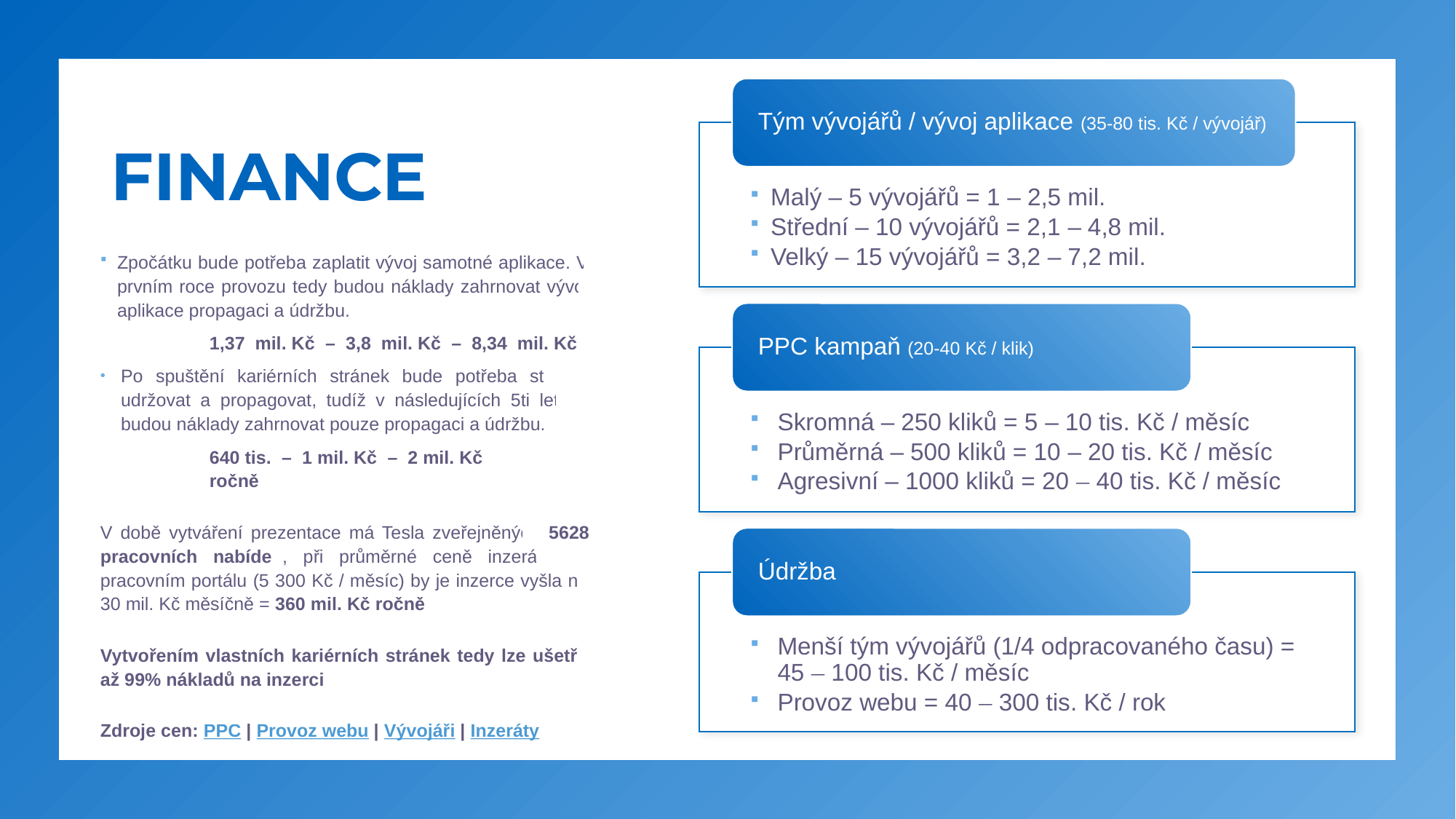

FINANCE
Malý – 5 vývojářů = 1 – 2,5 mil.
Střední – 10 vývojářů = 2,1 – 4,8 mil.
Velký – 15 vývojářů = 3,2 – 7,2 mil.
Tým vývojářů / vývoj aplikace (35-80 tis. Kč / vývojář)
Skromná – 250 kliků = 5 – 10 tis. Kč / měsíc
Průměrná – 500 kliků = 10 – 20 tis. Kč / měsíc
Agresivní – 1000 kliků = 20 – 40 tis. Kč / měsíc
PPC kampaň (20-40 Kč / klik)
Menší tým vývojářů (1/4 odpracovaného času) = 45 – 100 tis. Kč / měsíc
Provoz webu = 40 – 300 tis. Kč / rok
Údržba
Zpočátku bude potřeba zaplatit vývoj samotné aplikace. V prvním roce provozu tedy budou náklady zahrnovat vývoj aplikace propagaci a údržbu.
	1,37  mil. Kč  –  3,8  mil. Kč  –  8,34  mil. Kč
Po spuštění kariérních stránek bude potřeba stránky udržovat a propagovat, tudíž v následujících 5ti letech budou náklady zahrnovat pouze propagaci a údržbu.
	640 tis.  –  1 mil. Kč  –  2 mil. Kč 		ročně
V době vytváření prezentace má Tesla zveřejněných 5628 pracovních nabídek, při průměrné ceně inzerátu na pracovním portálu (5 300 Kč / měsíc) by je inzerce vyšla na 30 mil. Kč měsíčně = 360 mil. Kč ročně
Vytvořením vlastních kariérních stránek tedy lze ušetřit až 99% nákladů na inzerci
Zdroje cen: PPC | Provoz webu | Vývojáři | Inzeráty